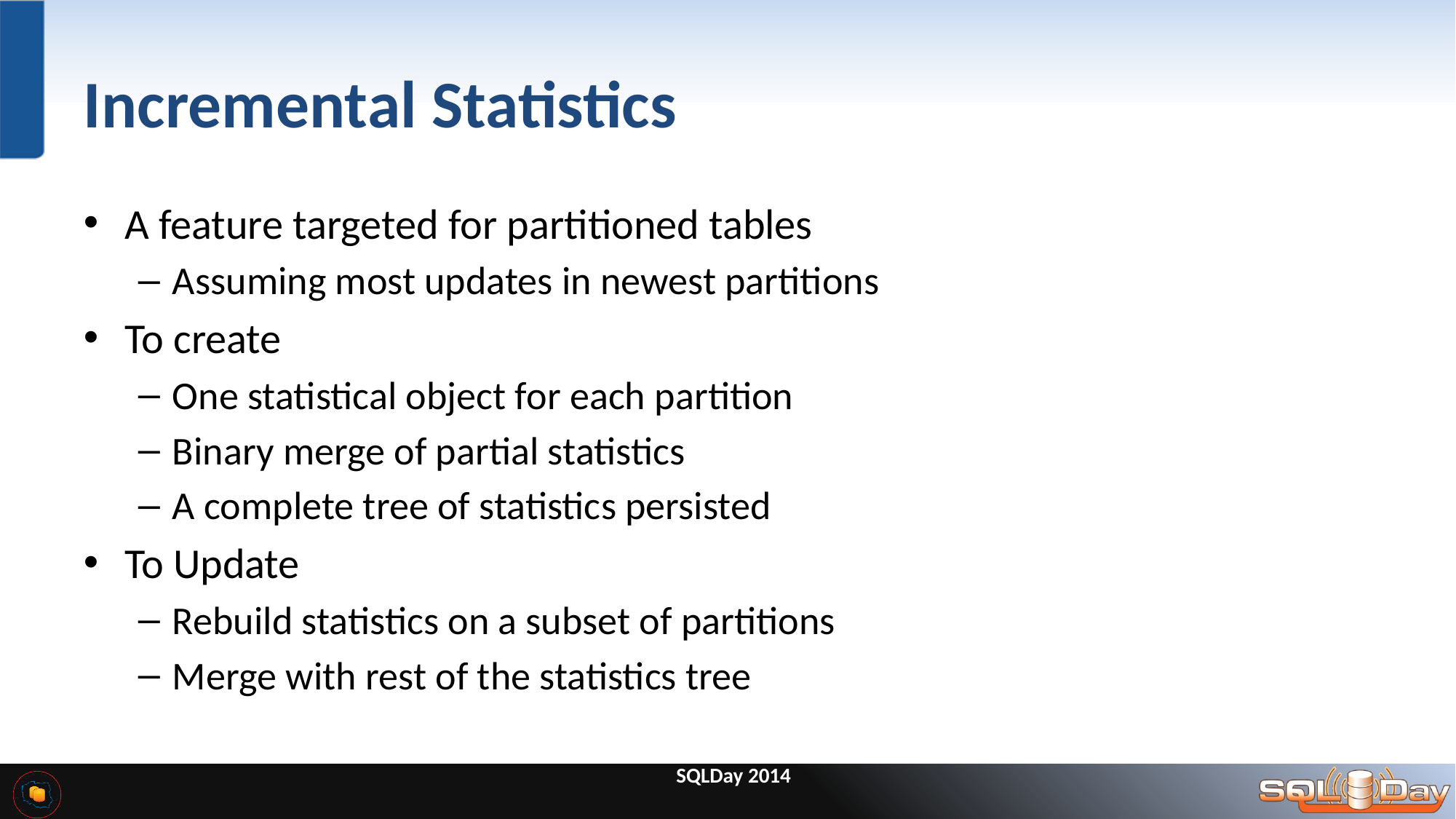

# Incremental Statistics
A feature targeted for partitioned tables
Assuming most updates in newest partitions
To create
One statistical object for each partition
Binary merge of partial statistics
A complete tree of statistics persisted
To Update
Rebuild statistics on a subset of partitions
Merge with rest of the statistics tree

SQLDay 2014